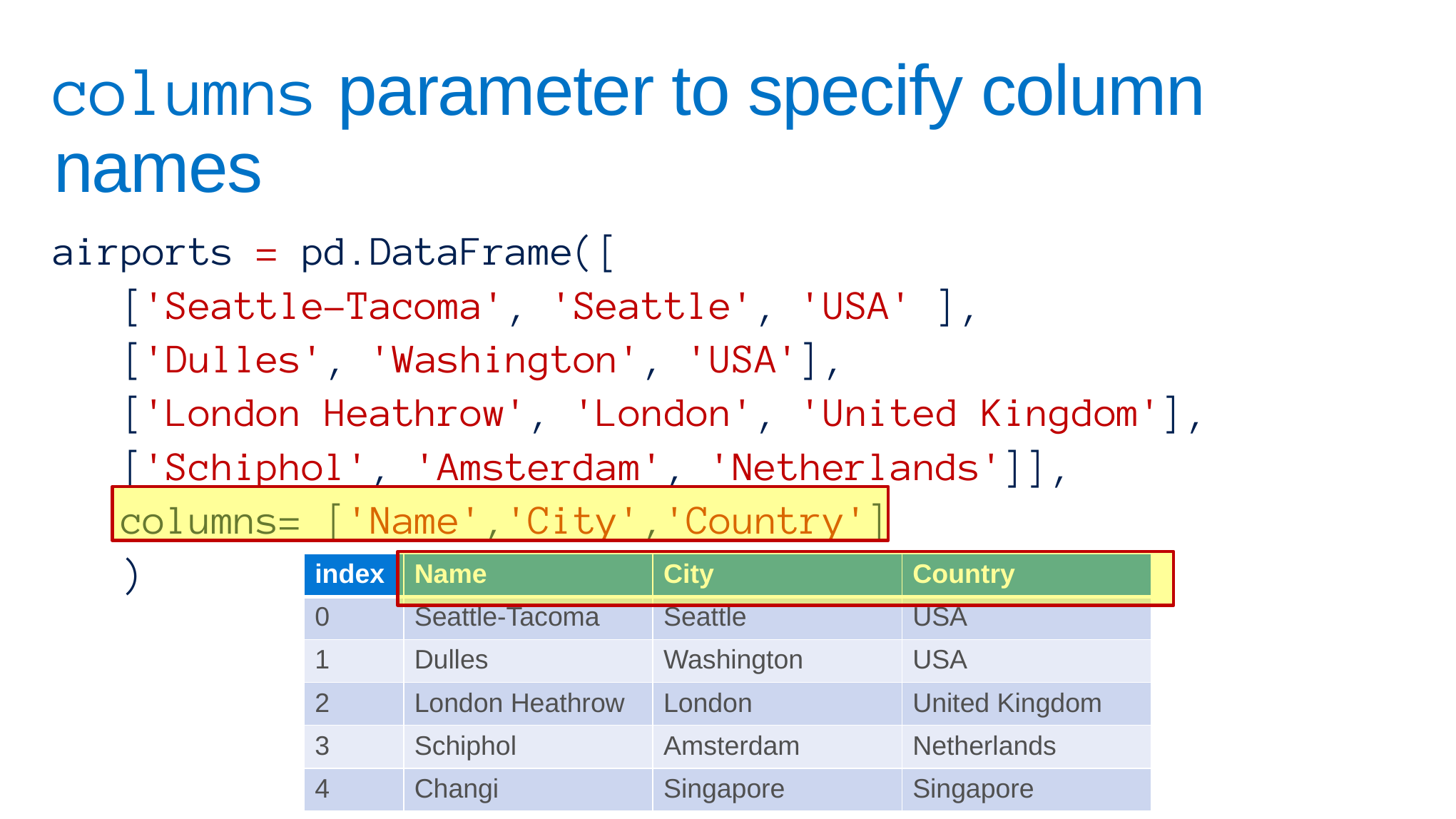

# columns parameter to specify column names

airports = pd.DataFrame([
   ['Seattle-Tacoma', 'Seattle', 'USA' ],
   ['Dulles', 'Washington', 'USA'],
   ['London Heathrow', 'London', 'United Kingdom'],
   ['Schiphol', 'Amsterdam', 'Netherlands']],
   columns= ['Name','City','Country']
   )

| index | Name | City | Country |
| --- | --- | --- | --- |
| 0 | Seattle-Tacoma | Seattle | USA |
| 1 | Dulles | Washington | USA |
| 2 | London Heathrow | London | United Kingdom |
| 3 | Schiphol | Amsterdam | Netherlands |
| 4 | Changi | Singapore | Singapore |